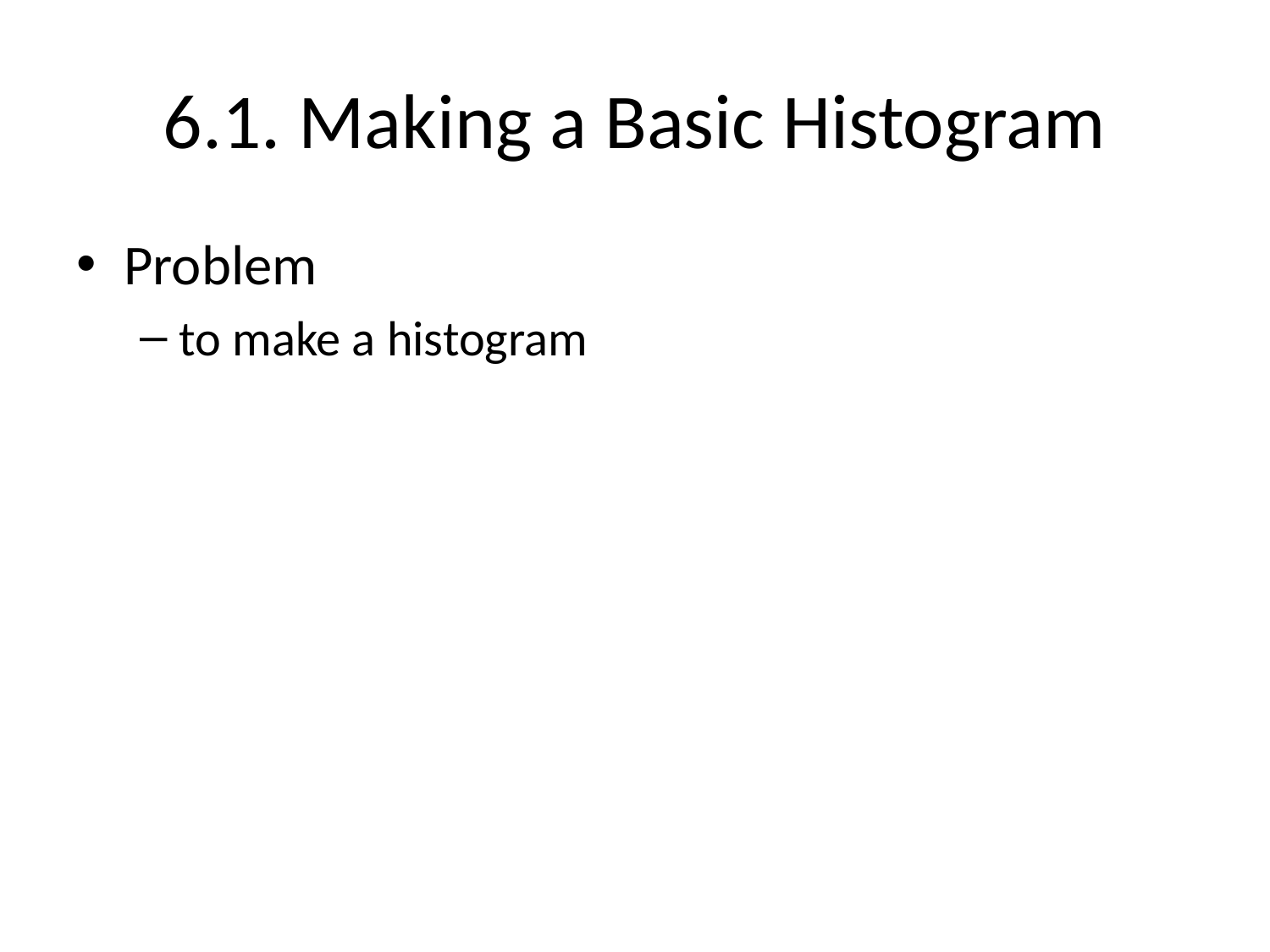

# 6.1. Making a Basic Histogram
Problem
to make a histogram